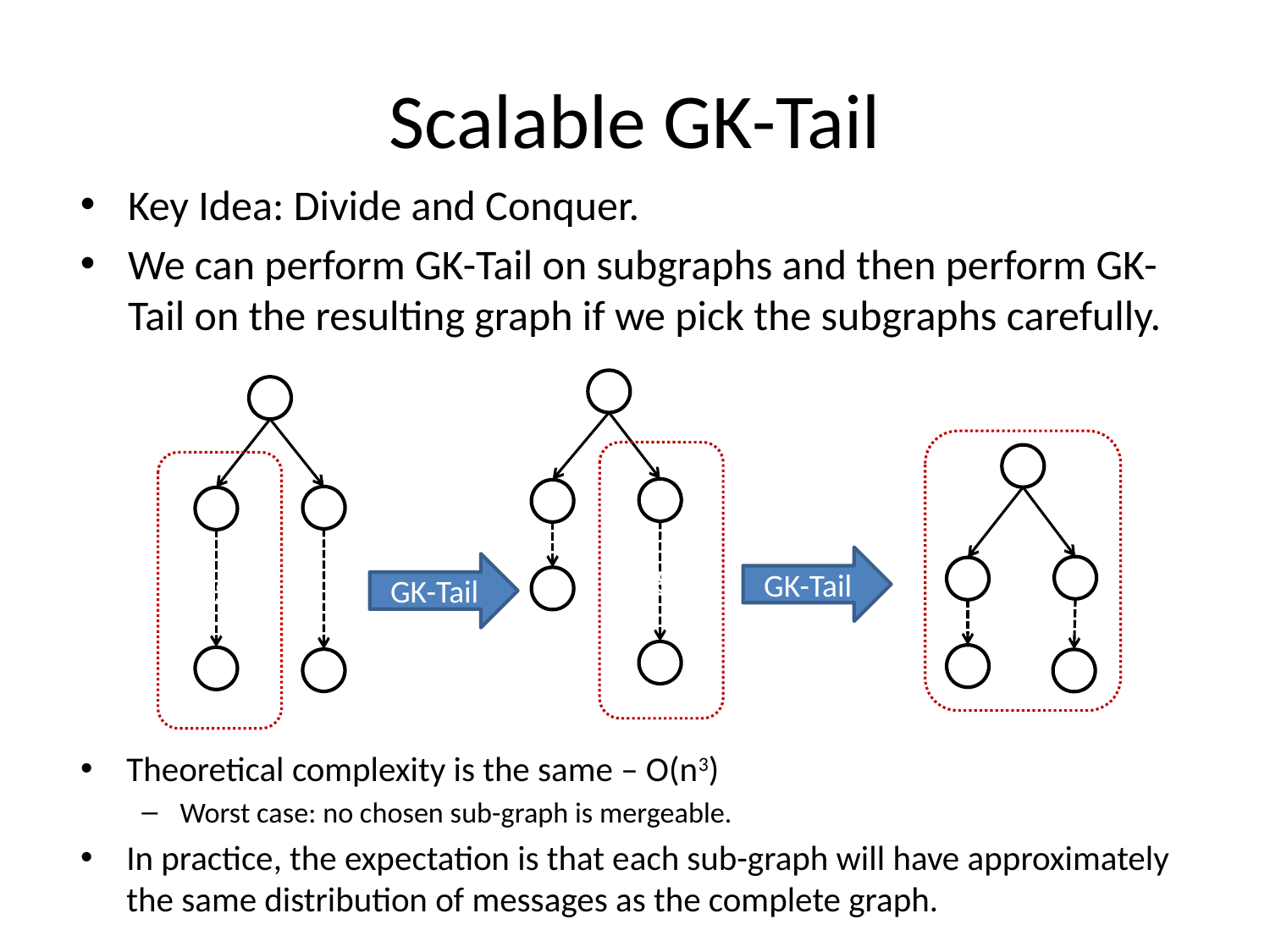

# Scalable GK-Tail
Key Idea: Divide and Conquer.
We can perform GK-Tail on subgraphs and then perform GK-Tail on the resulting graph if we pick the subgraphs carefully.

DSF
DSF

DSF

GK-Tail
GK-Tail

Theoretical complexity is the same – O(n3)
Worst case: no chosen sub-graph is mergeable.
In practice, the expectation is that each sub-graph will have approximately the same distribution of messages as the complete graph.